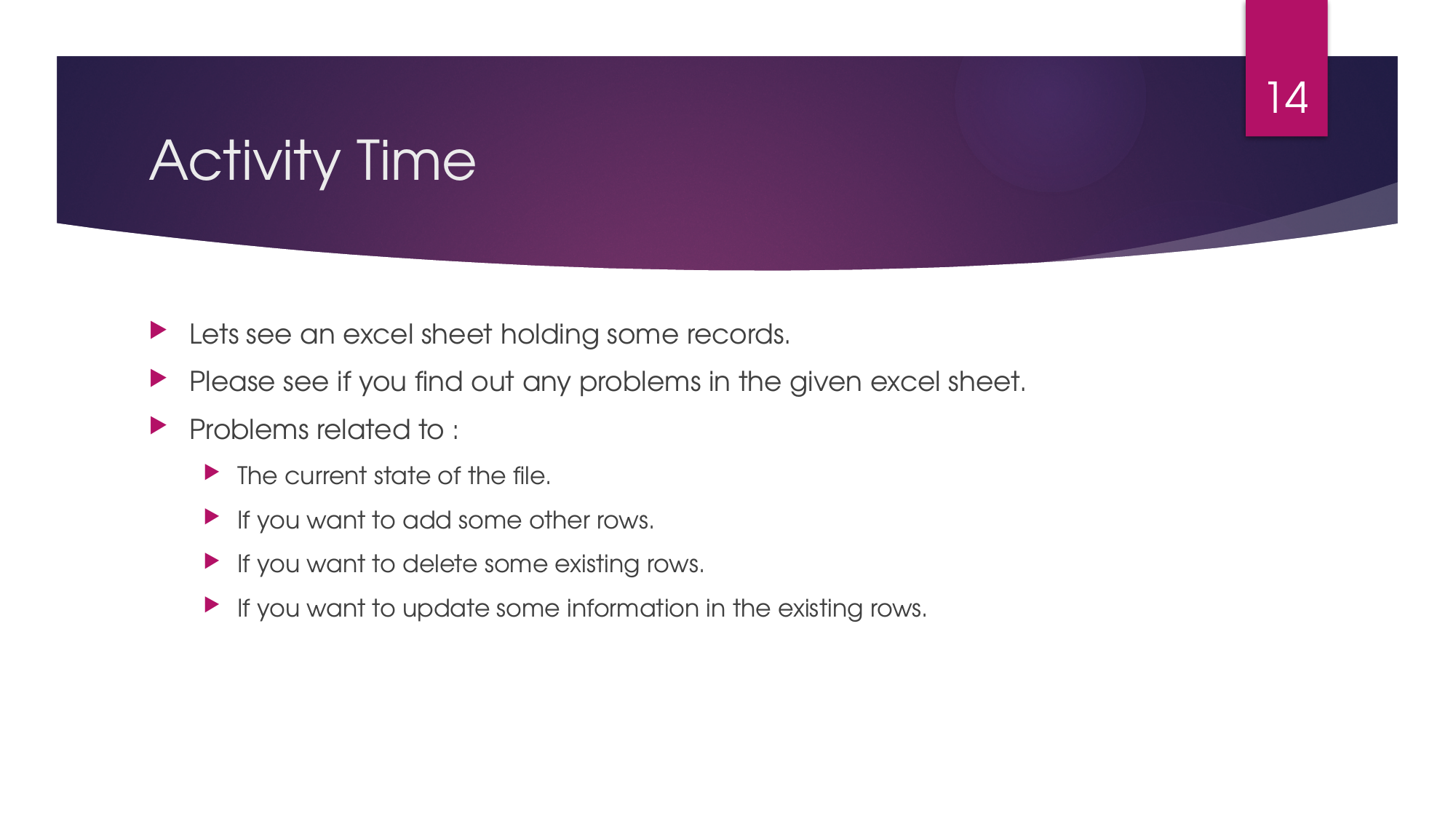

14
# Activity Time
Lets see an excel sheet holding some records.
Please see if you find out any problems in the given excel sheet.
Problems related to :
The current state of the file.
If you want to add some other rows.
If you want to delete some existing rows.
If you want to update some information in the existing rows.